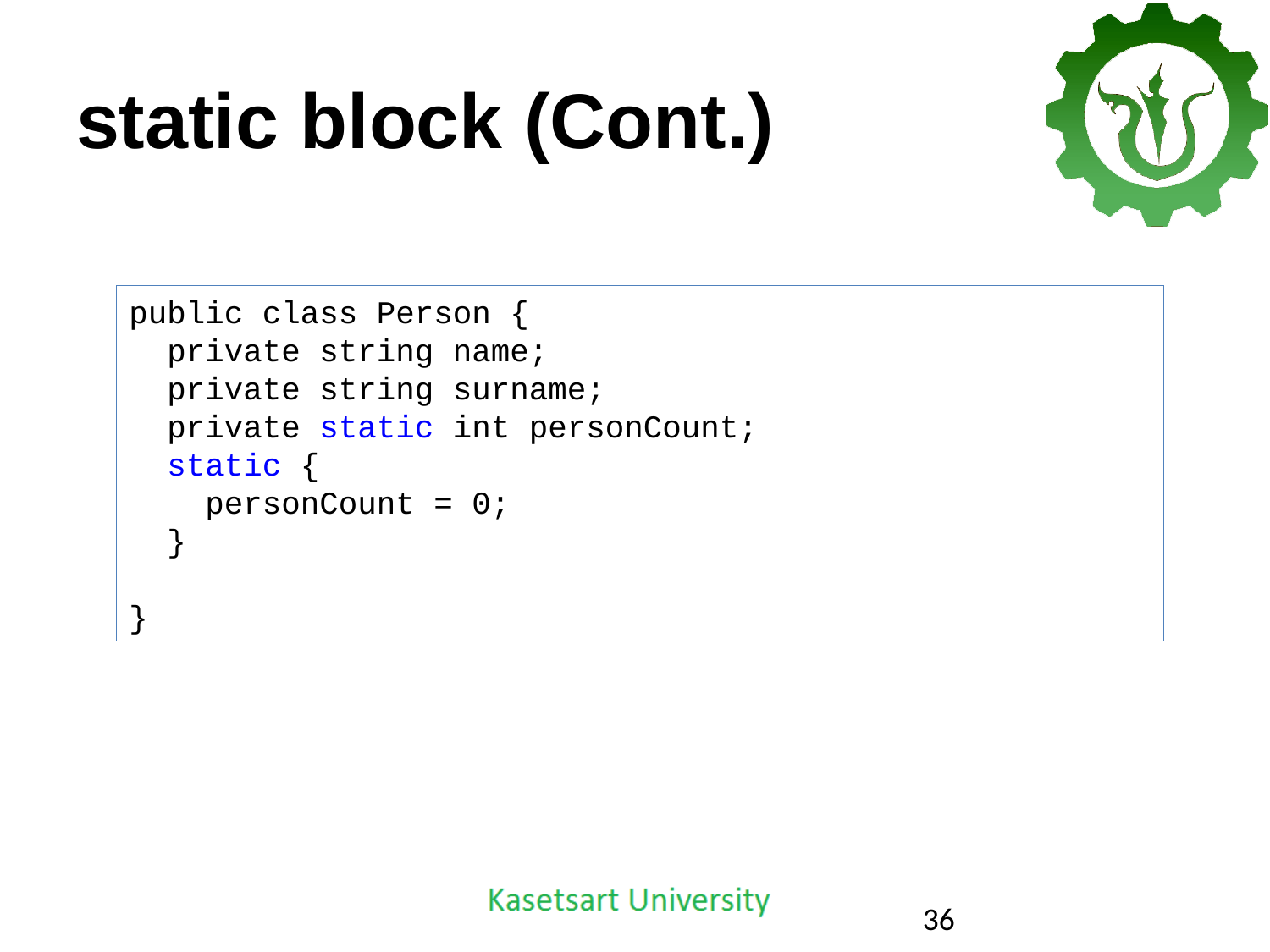

# static block (Cont.)
public class Person {
  private string name;
  private string surname;
  private static int personCount;
  static {
    personCount = 0;
  }

}
36